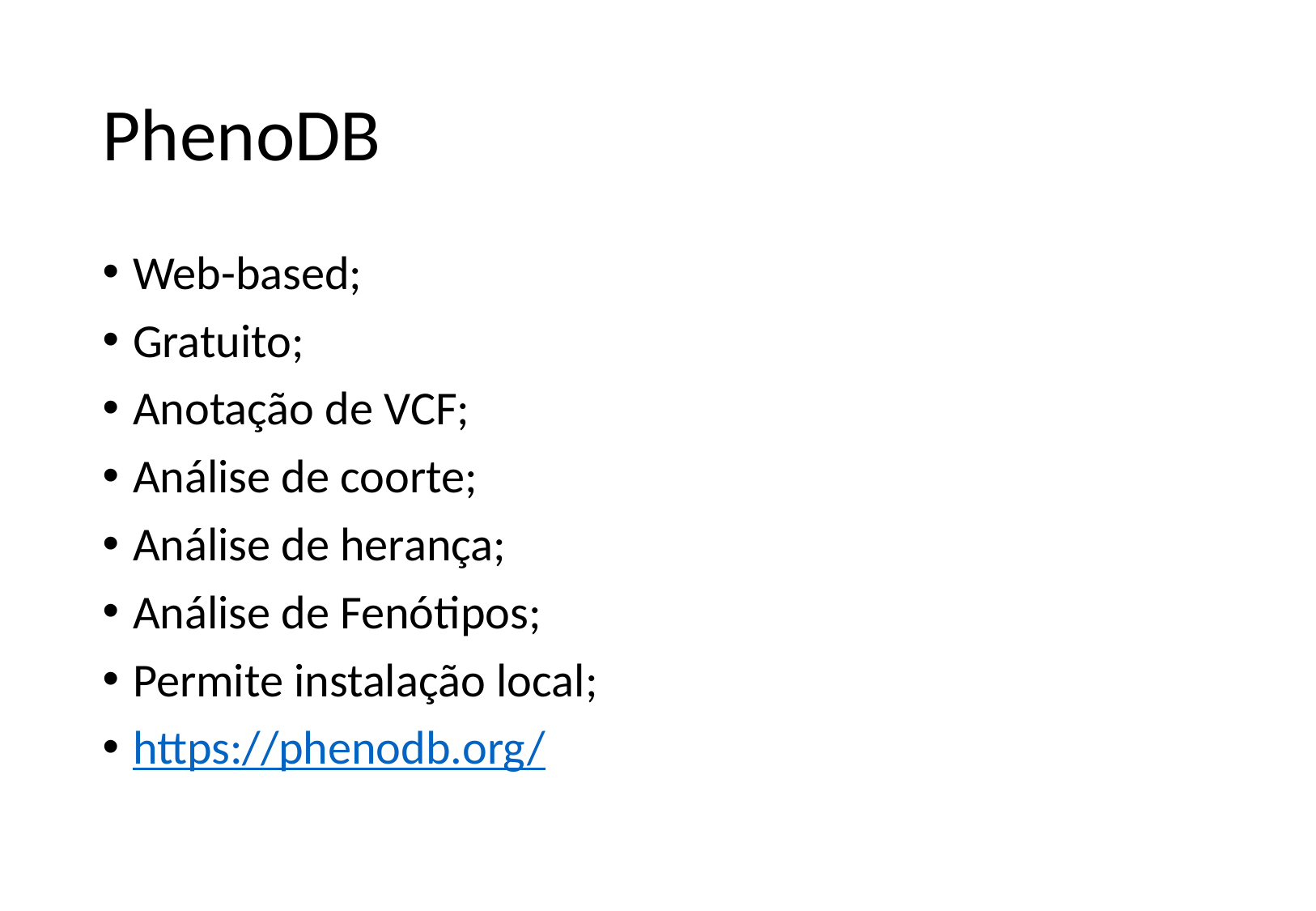

# PhenoDB
Web-based;
Gratuito;
Anotação de VCF;
Análise de coorte;
Análise de herança;
Análise de Fenótipos;
Permite instalação local;
https://phenodb.org/